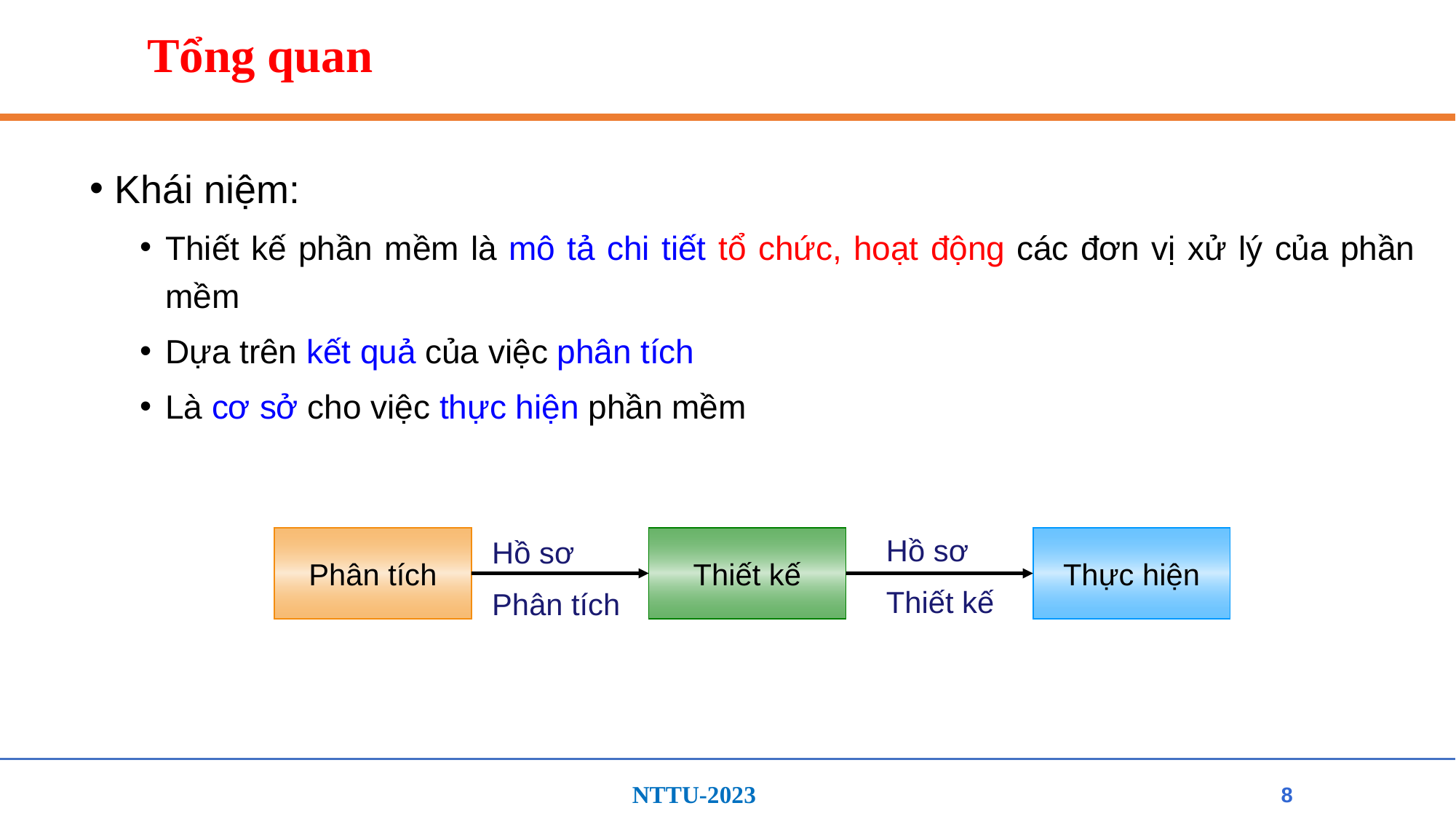

# Tổng quan
Khái niệm:
Thiết kế phần mềm là mô tả chi tiết tổ chức, hoạt động các đơn vị xử lý của phần mềm
Dựa trên kết quả của việc phân tích
Là cơ sở cho việc thực hiện phần mềm
Hồ sơ
Thiết kế
Phân tích
Thiết kế
Thực hiện
Hồ sơ
Phân tích

8